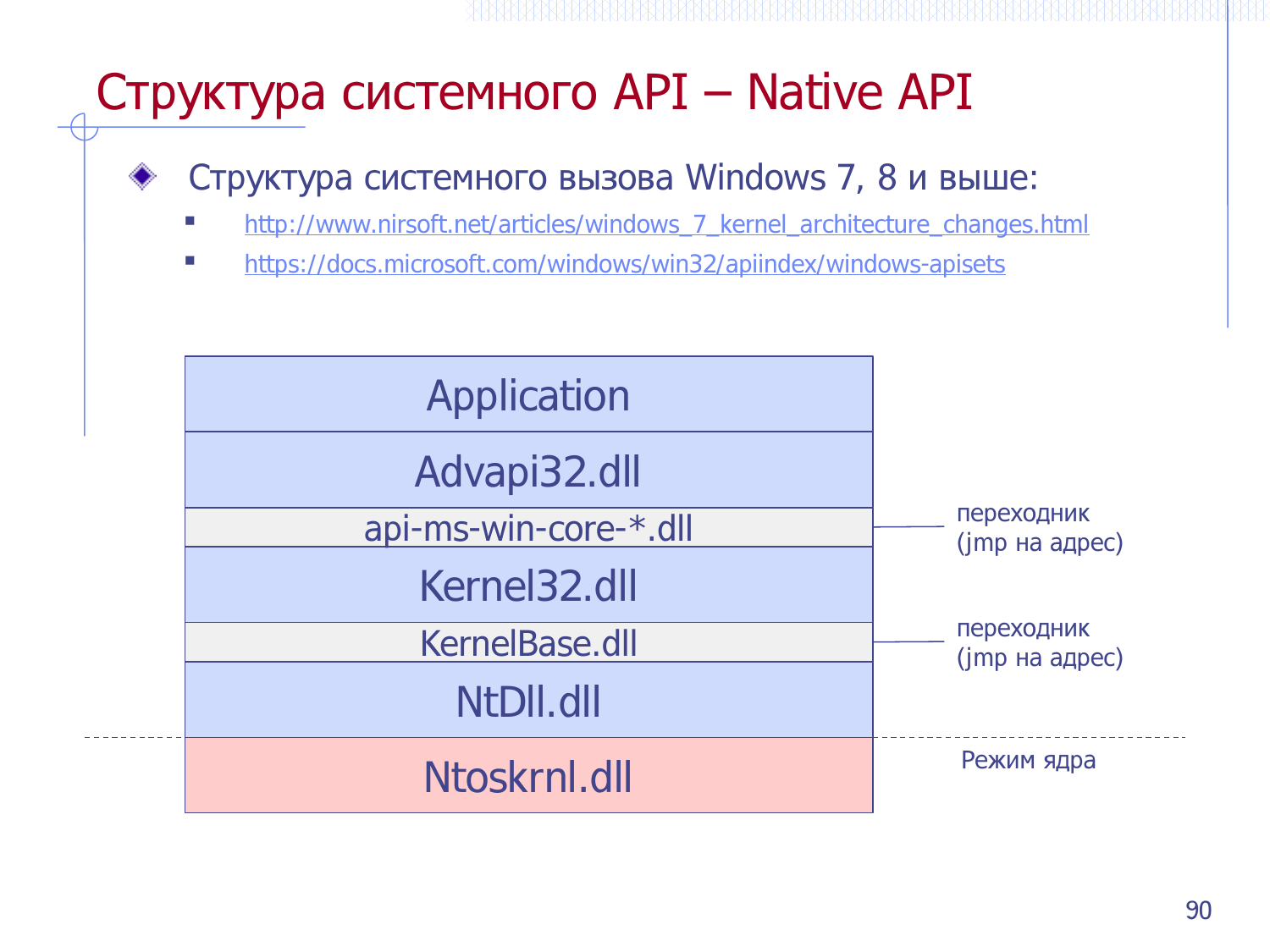

# Структура системного API – Native API
Структура системного вызова Windows 7, 8 и выше:
http://www.nirsoft.net/articles/windows_7_kernel_architecture_changes.html
https://docs.microsoft.com/windows/win32/apiindex/windows-apisets
Application
Advapi32.dll
переходник
(jmp на адрес)
api-ms-win-core-*.dll
Kernel32.dll
переходник
(jmp на адрес)
KernelBase.dll
NtDll.dll
Ntoskrnl.dll
Режим ядра
90